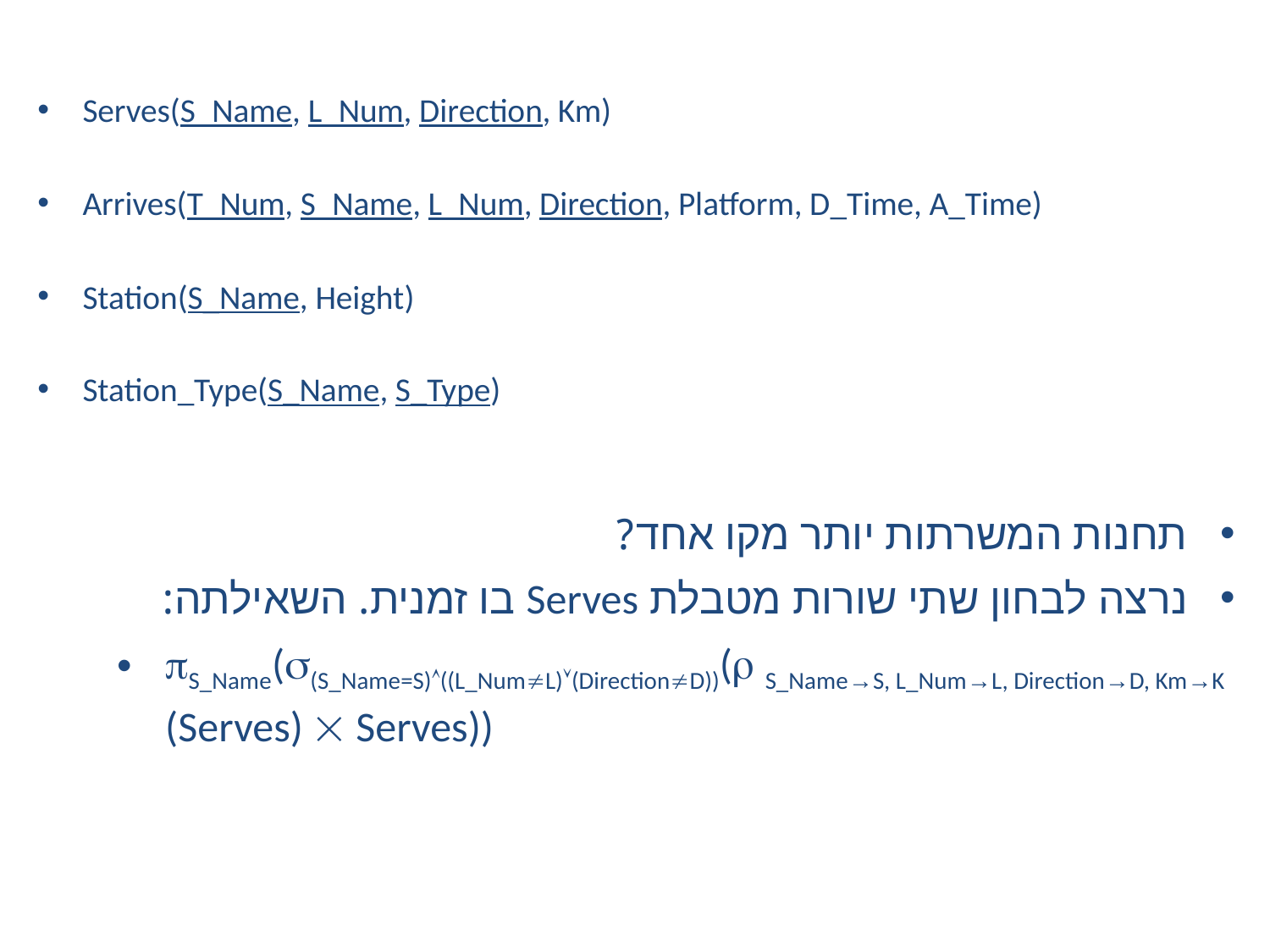

Serves(S_Name, L_Num, Direction, Km)

Arrives(T_Num, S_Name, L_Num, Direction, Platform, D_Time, A_Time)

Station(S_Name, Height)

Station_Type(S_Name, S_Type)

תחנות המשרתות יותר מקו אחד?
נרצה לבחון שתי שורות מטבלת Serves בו זמנית. השאילתה:
πS_Name(σ(S_Name=S)∧((L_Num≠L)∨(Direction≠D))(ρ S_Name→S, L_Num→L, Direction→D, Km→K (Serves) × Serves))